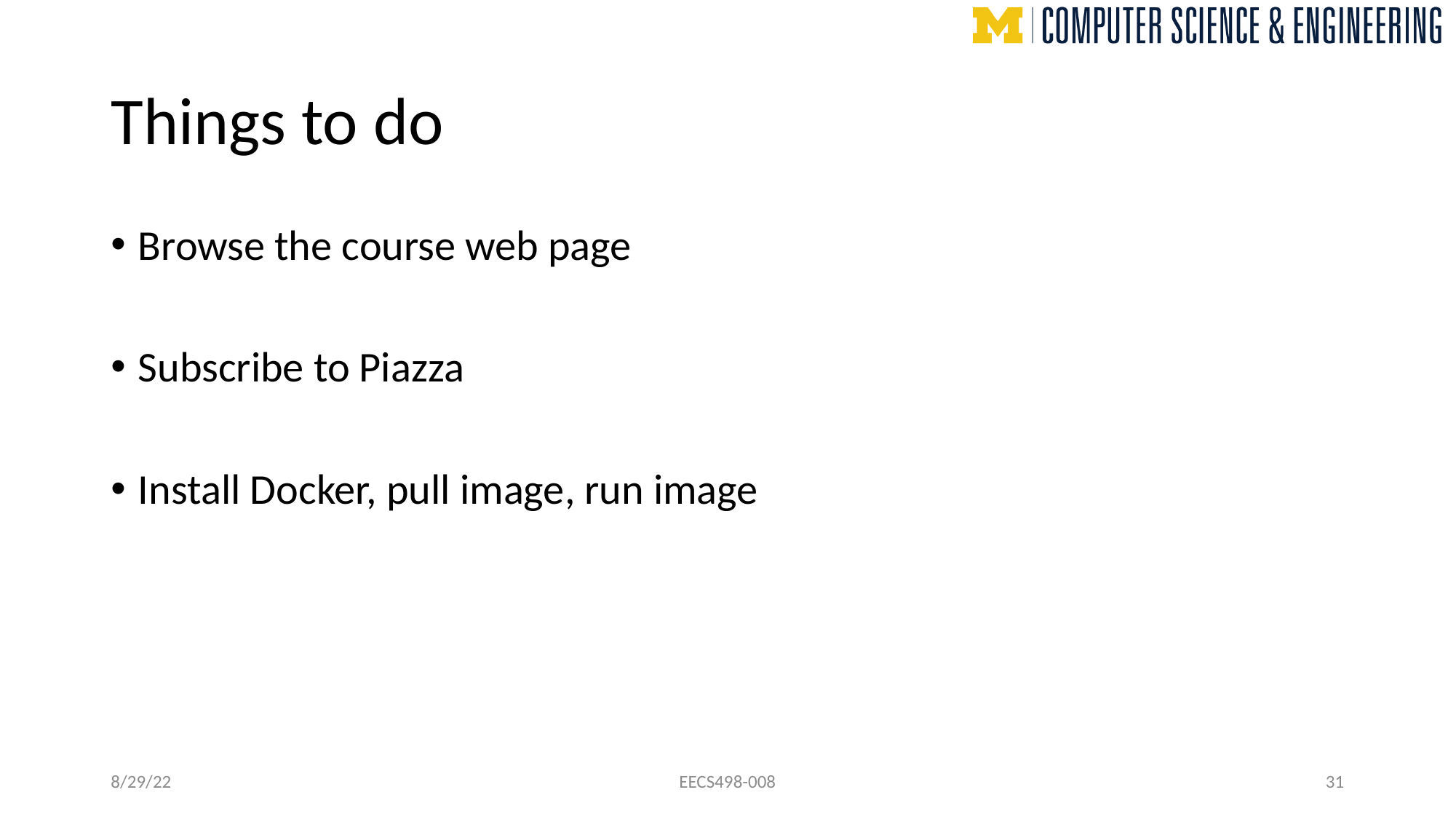

# Things to do
Browse the course web page

Subscribe to Piazza

Install Docker, pull image, run image
8/29/22
EECS498-008
31